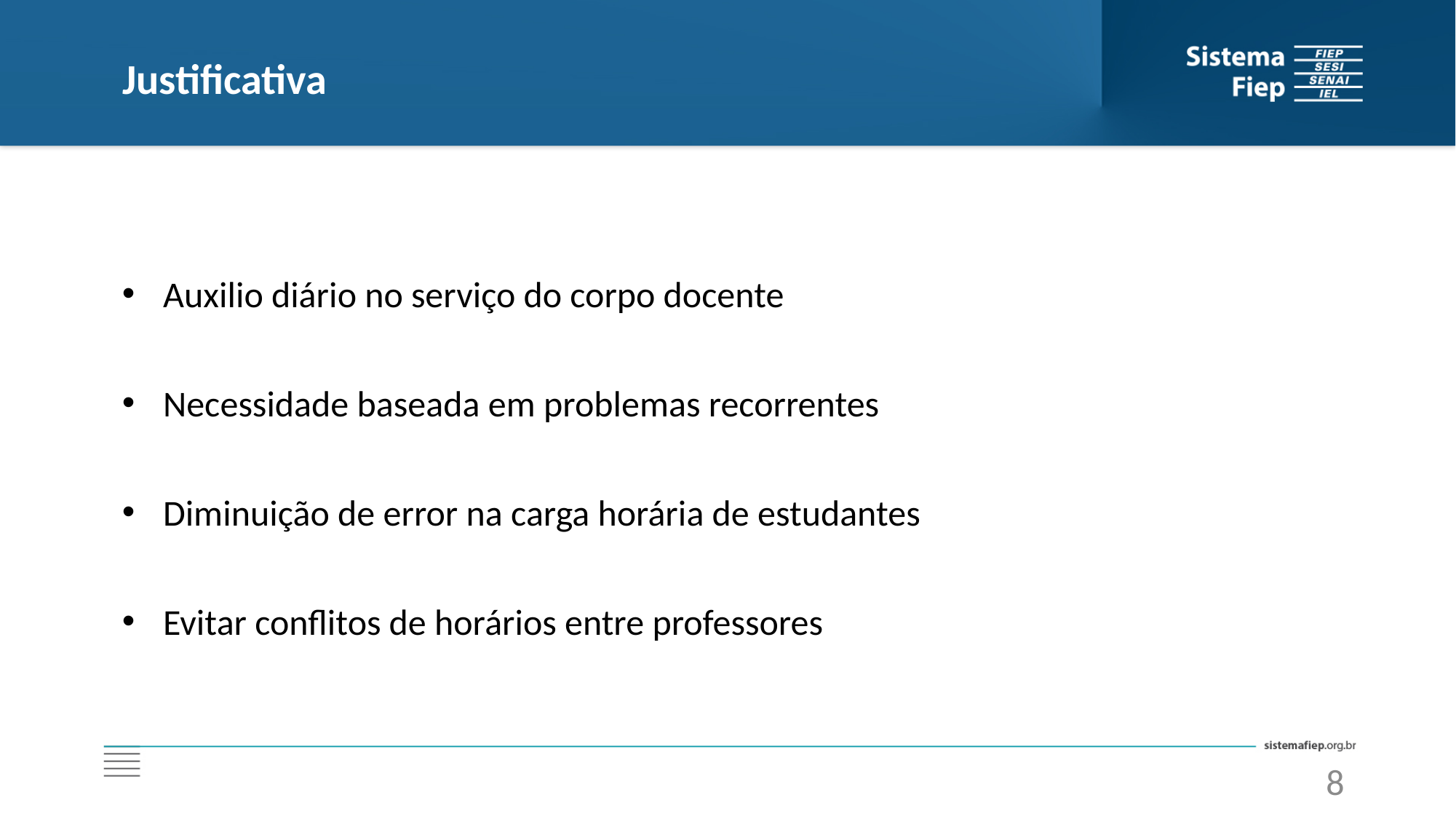

Justificativa

Auxilio diário no serviço do corpo docente
Necessidade baseada em problemas recorrentes
Diminuição de error na carga horária de estudantes
Evitar conflitos de horários entre professores

8